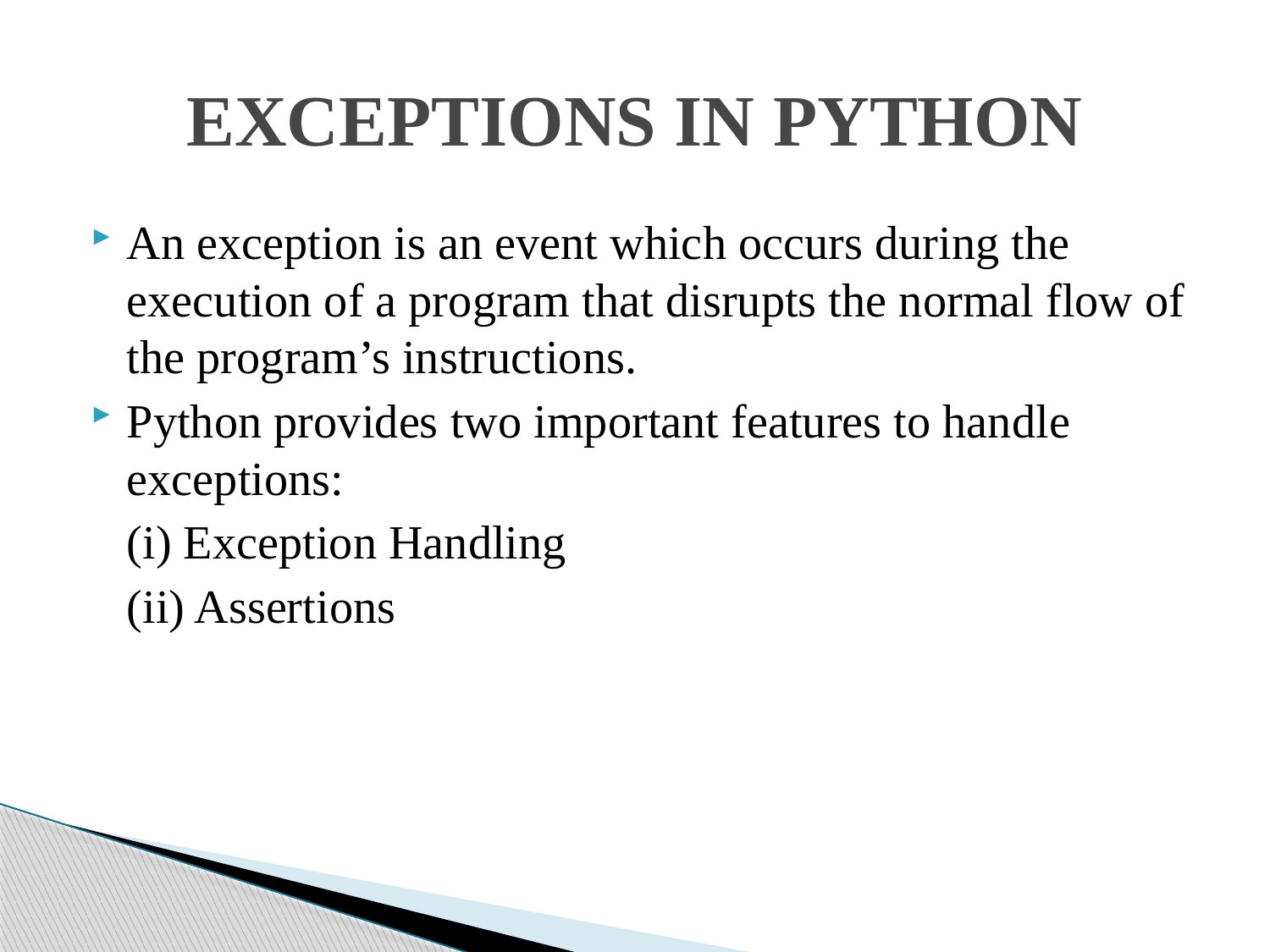

# EXCEPTIONS IN PYTHON
An exception is an event which occurs during the execution of a program that disrupts the normal flow of the program’s instructions.
Python provides two important features to handle exceptions:
   (i) Exception Handling
   (ii) Assertions